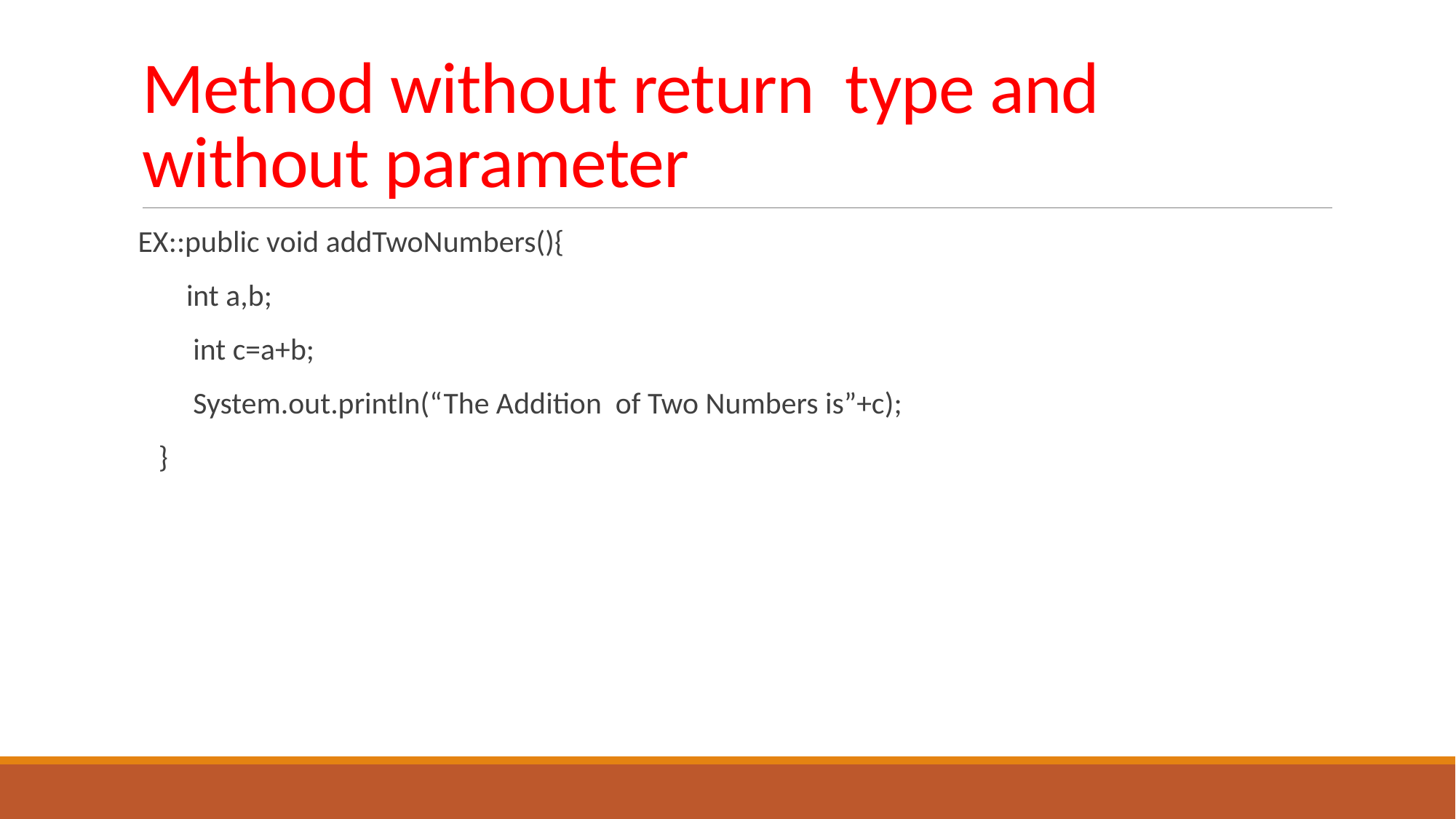

# Method without return  type and without parameter
 EX::public void addTwoNumbers(){
        int a,b;
         int c=a+b;
         System.out.println(“The Addition  of Two Numbers is”+c);
    }